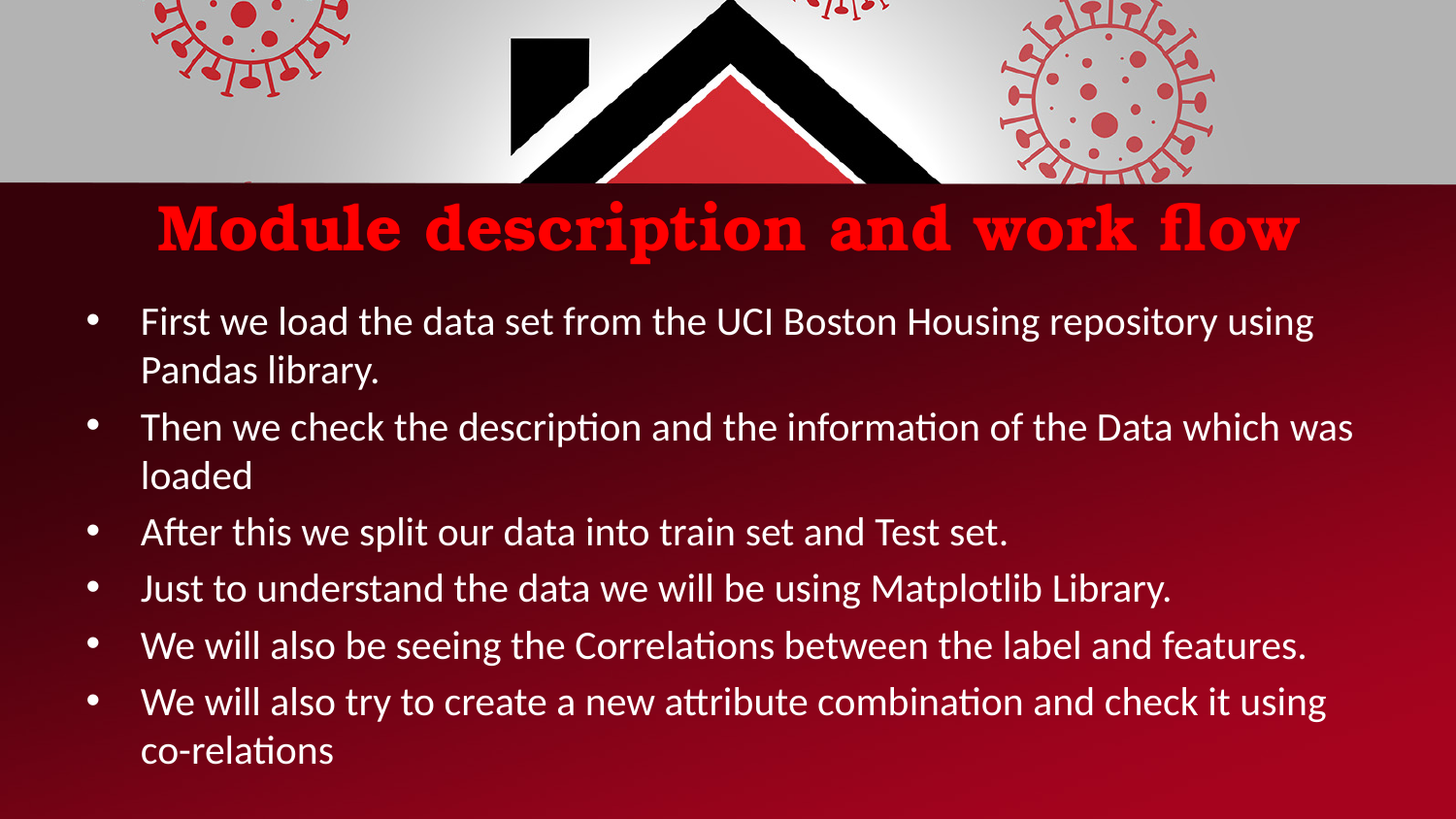

# Module description and work flow
First we load the data set from the UCI Boston Housing repository using Pandas library.
Then we check the description and the information of the Data which was loaded
After this we split our data into train set and Test set.
Just to understand the data we will be using Matplotlib Library.
We will also be seeing the Correlations between the label and features.
We will also try to create a new attribute combination and check it using co-relations